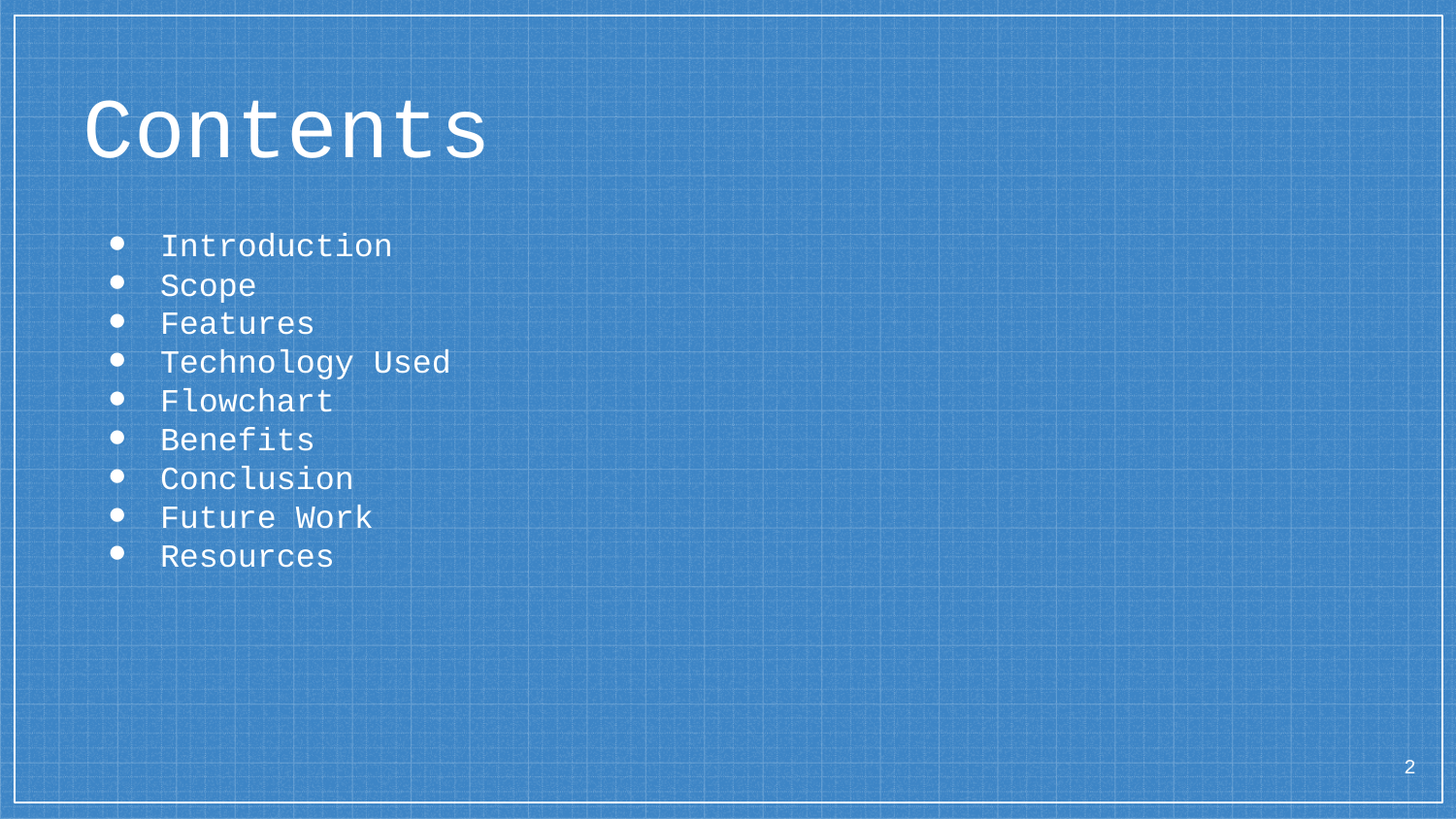

# Contents
Introduction
Scope
Features
Technology Used
Flowchart
Benefits
Conclusion
Future Work
Resources
2